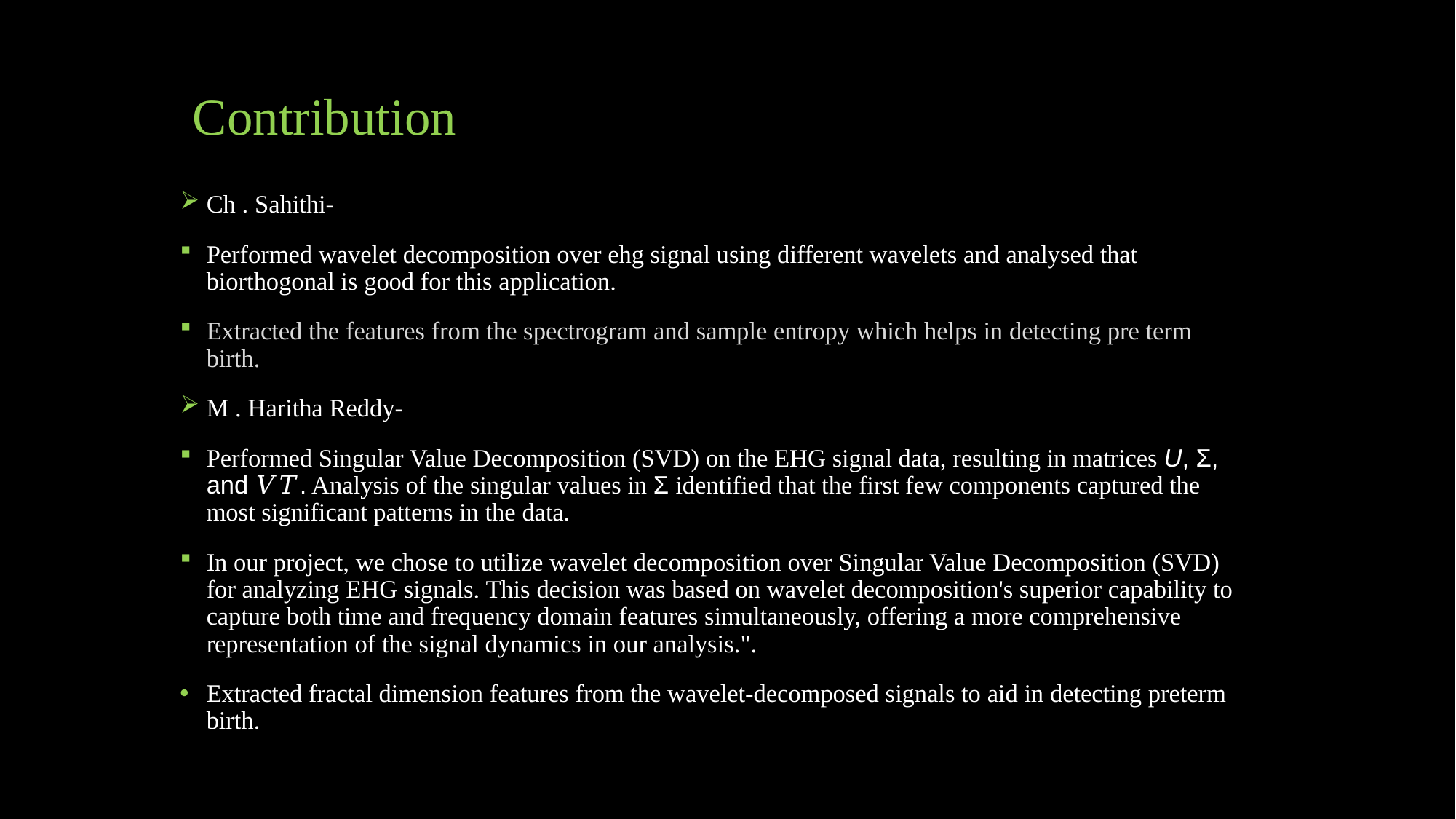

# Contribution
Ch . Sahithi-
Performed wavelet decomposition over ehg signal using different wavelets and analysed that biorthogonal is good for this application.
Extracted the features from the spectrogram and sample entropy which helps in detecting pre term birth.
M . Haritha Reddy-
Performed Singular Value Decomposition (SVD) on the EHG signal data, resulting in matrices U, Σ, and 𝑉𝑇. Analysis of the singular values in Σ identified that the first few components captured the most significant patterns in the data.
In our project, we chose to utilize wavelet decomposition over Singular Value Decomposition (SVD) for analyzing EHG signals. This decision was based on wavelet decomposition's superior capability to capture both time and frequency domain features simultaneously, offering a more comprehensive representation of the signal dynamics in our analysis.".
Extracted fractal dimension features from the wavelet-decomposed signals to aid in detecting preterm birth.